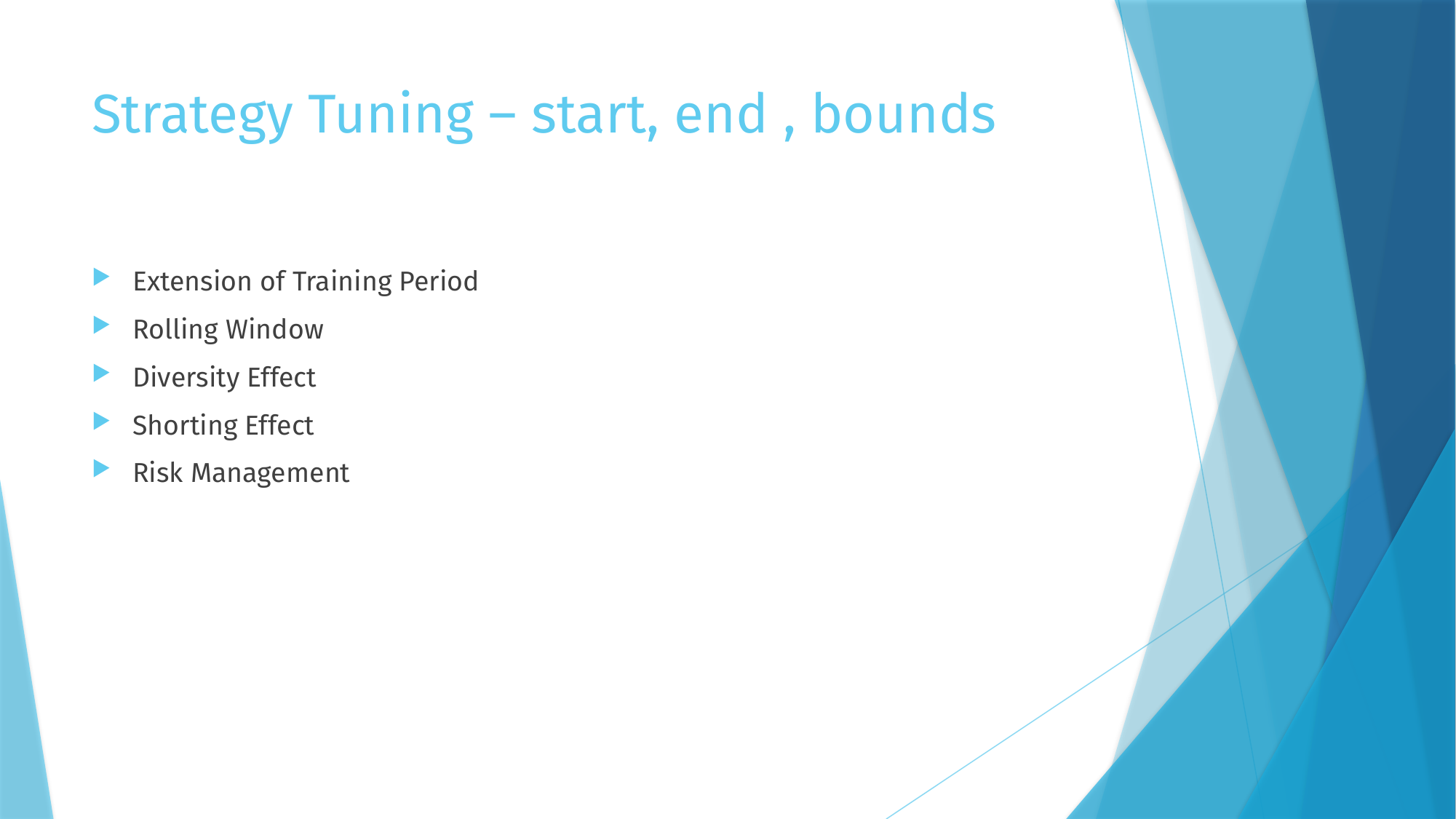

# Strategy Tuning – start, end , bounds
Extension of Training Period
Rolling Window
Diversity Effect
Shorting Effect
Risk Management